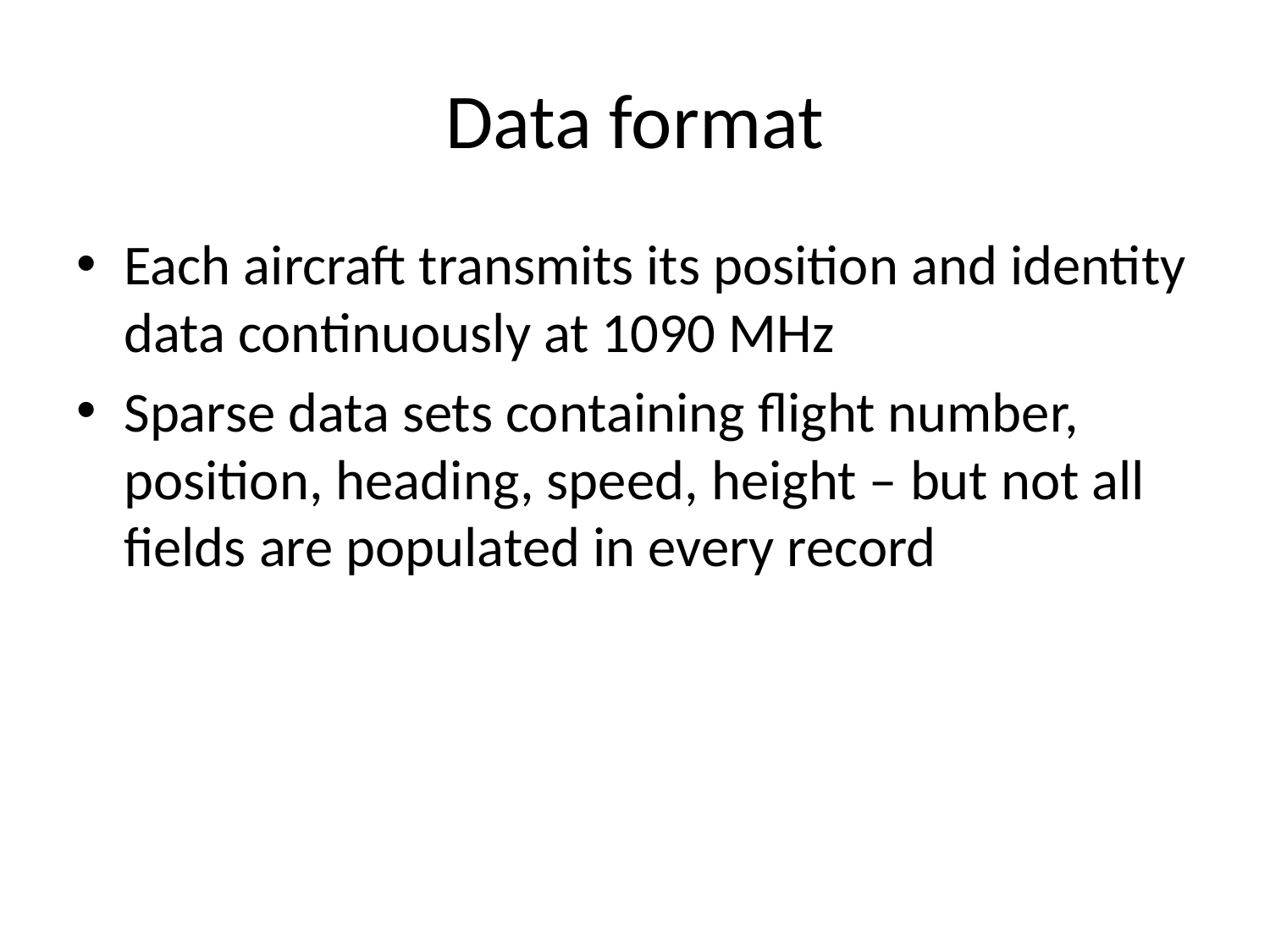

# Data format
Each aircraft transmits its position and identity data continuously at 1090 MHz
Sparse data sets containing flight number, position, heading, speed, height – but not all fields are populated in every record